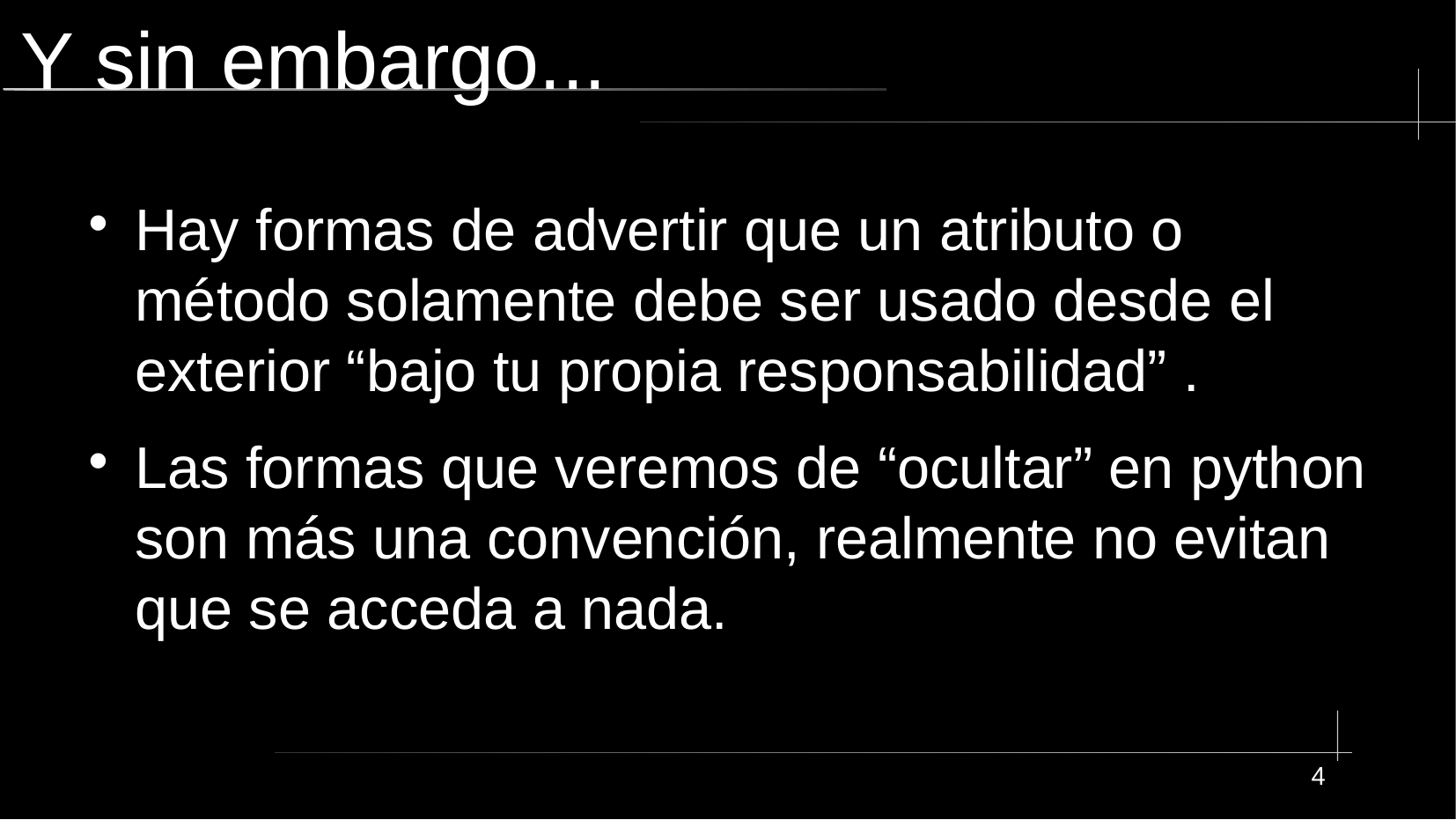

# Y sin embargo...
Hay formas de advertir que un atributo o método solamente debe ser usado desde el exterior “bajo tu propia responsabilidad” .
Las formas que veremos de “ocultar” en python son más una convención, realmente no evitan que se acceda a nada.
4